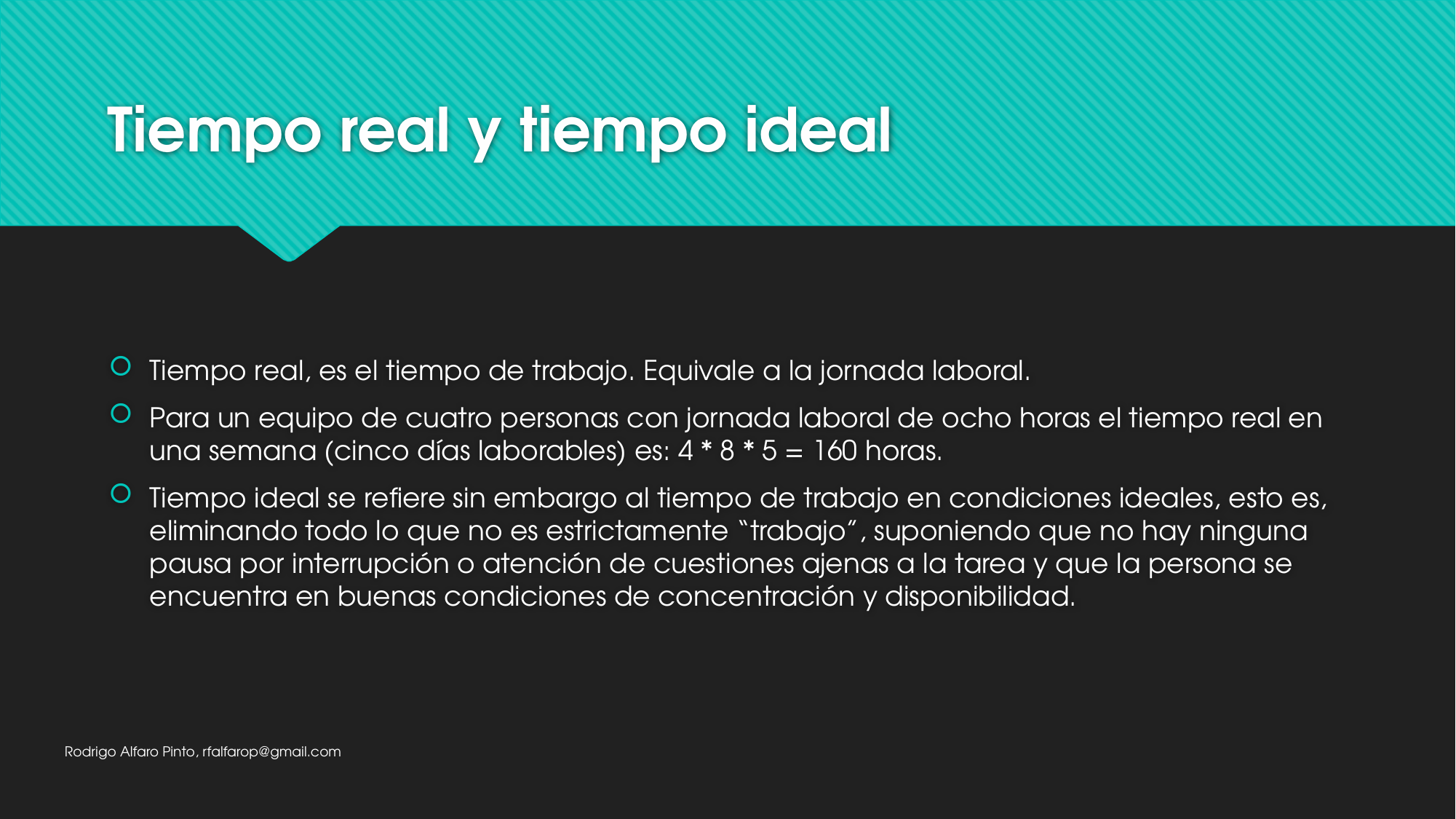

# Tiempo real y tiempo ideal
Tiempo real, es el tiempo de trabajo. Equivale a la jornada laboral.
Para un equipo de cuatro personas con jornada laboral de ocho horas el tiempo real en una semana (cinco días laborables) es: 4 * 8 * 5 = 160 horas.
Tiempo ideal se refiere sin embargo al tiempo de trabajo en condiciones ideales, esto es, eliminando todo lo que no es estrictamente “trabajo”, suponiendo que no hay ninguna pausa por interrupción o atención de cuestiones ajenas a la tarea y que la persona se encuentra en buenas condiciones de concentración y disponibilidad.
Rodrigo Alfaro Pinto, rfalfarop@gmail.com